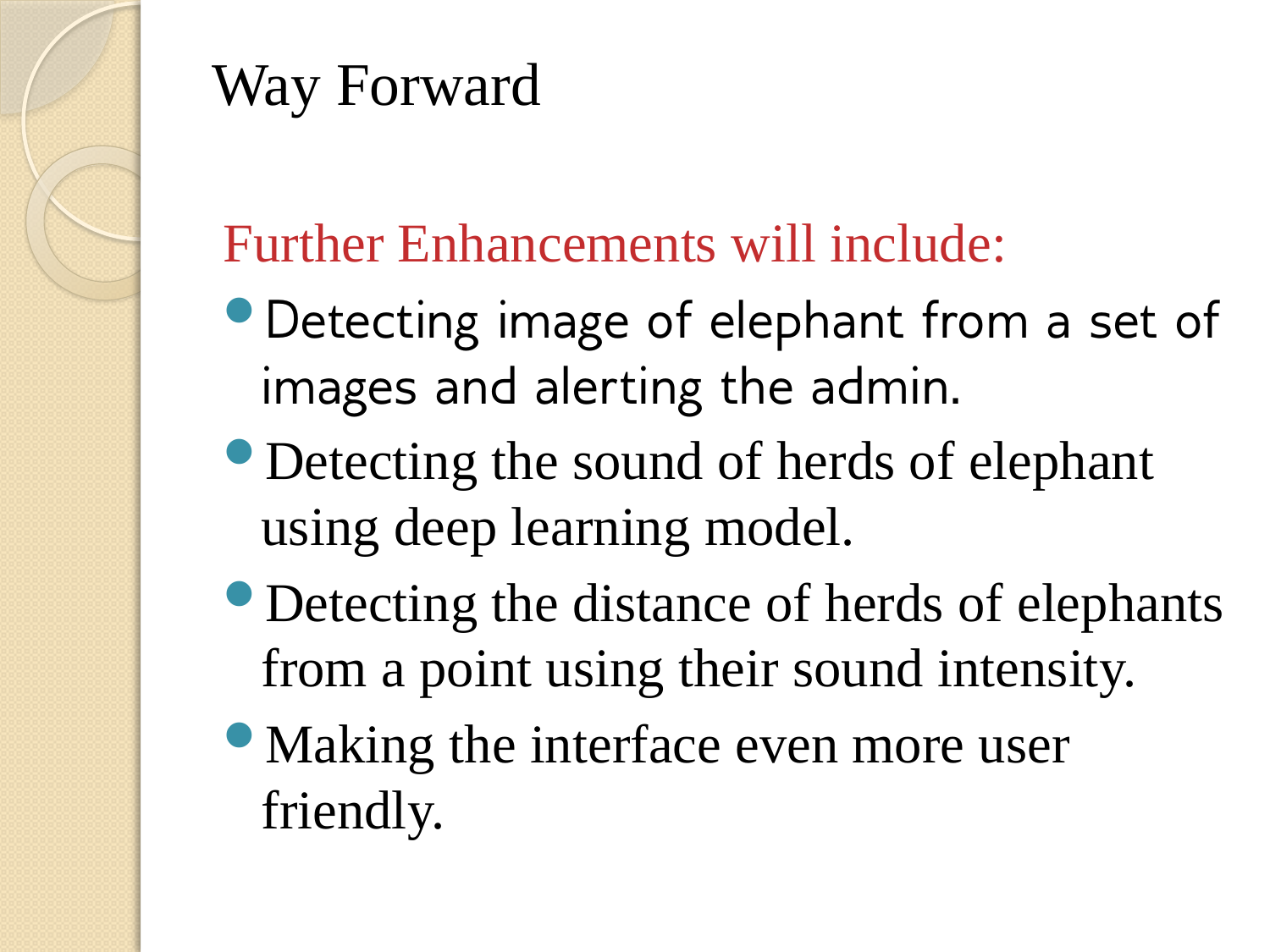

# Way Forward
Further Enhancements will include:
Detecting image of elephant from a set of images and alerting the admin.
Detecting the sound of herds of elephant using deep learning model.
Detecting the distance of herds of elephants from a point using their sound intensity.
Making the interface even more user friendly.